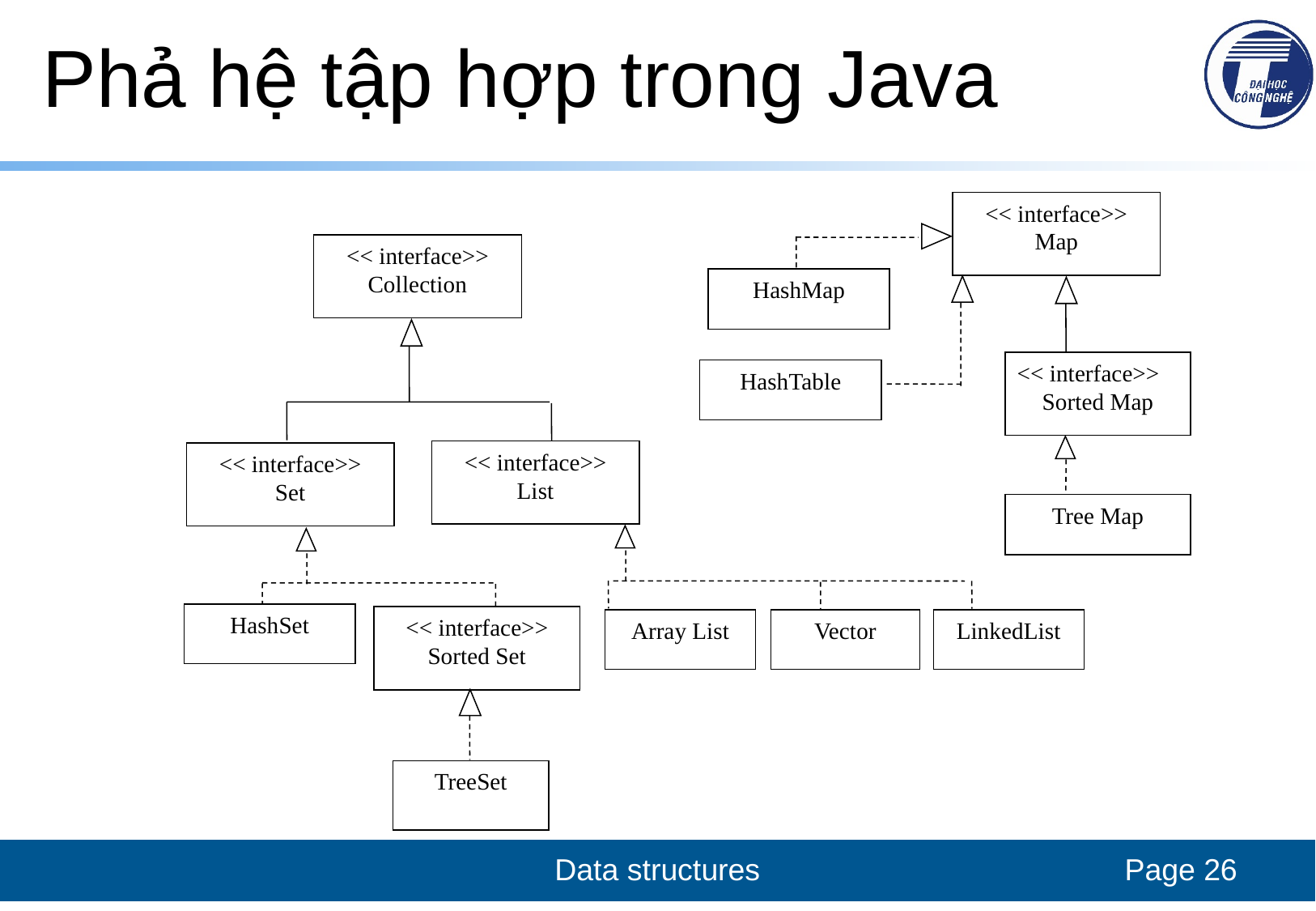

# Phả hệ tập hợp trong Java
<< interface>>
Map

<< interface>>
Collection

HashMap

<< interface>>
Sorted Map
HashTable

<< interface>>
List
<< interface>>
Set
Tree Map

HashSet
<< interface>>
Sorted Set
Array List
Vector
LinkedList

TreeSet
Data structures
Page 26